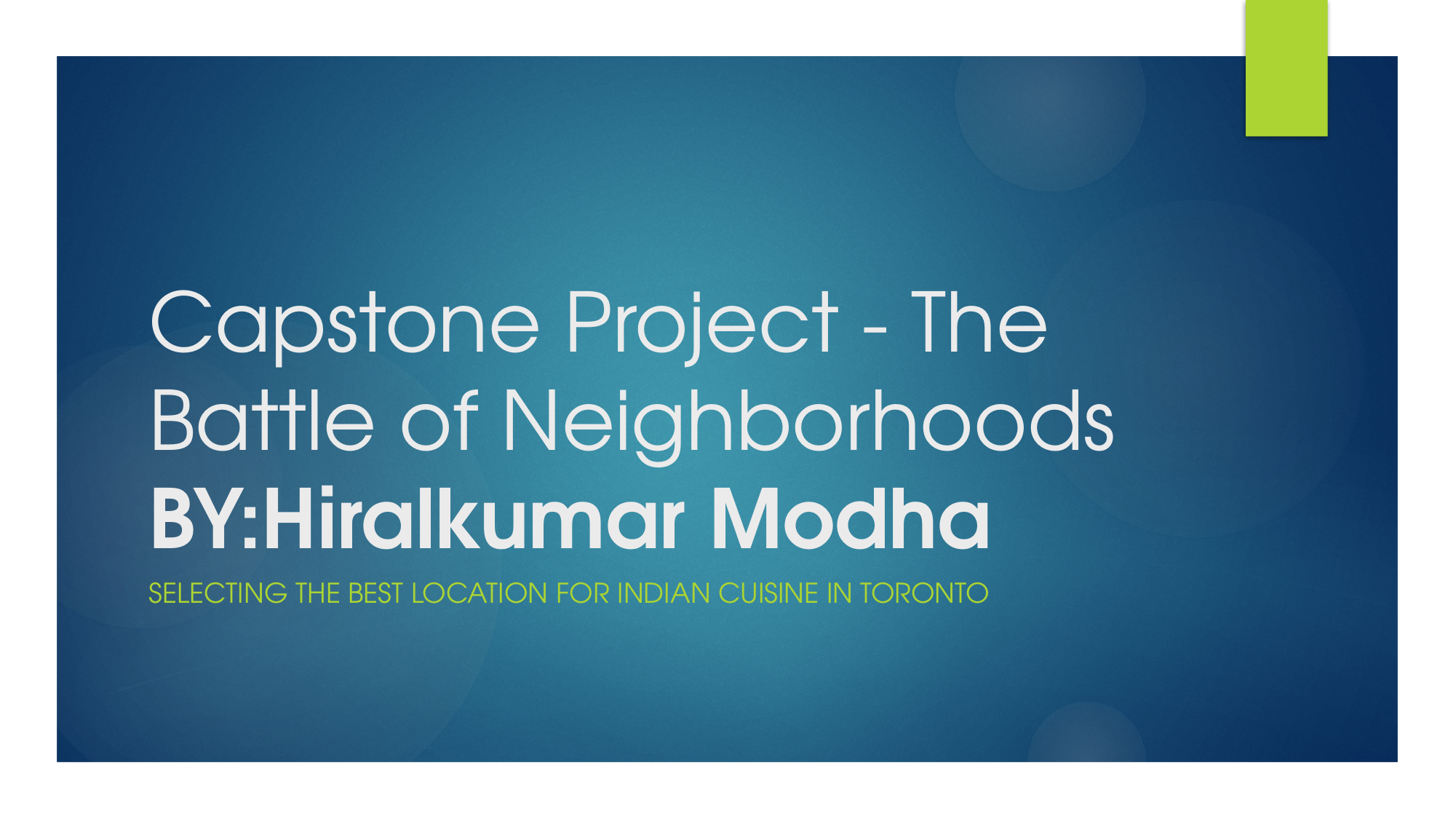

# Capstone Project - The Battle of Neighborhoods BY:Hiralkumar Modha
Selecting the best location for Indian cuisine in Toronto